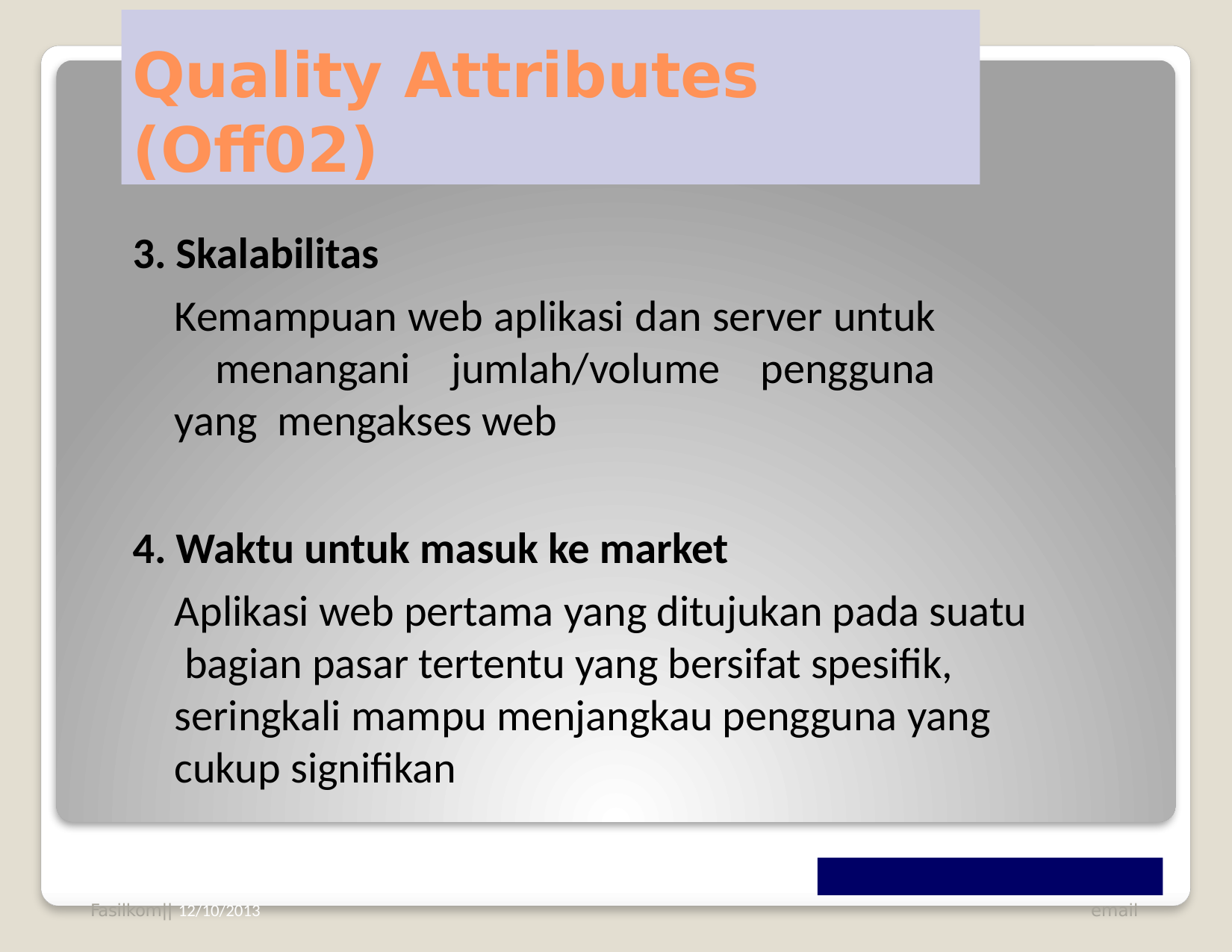

# Quality Attributes (Off02)
Skalabilitas
Kemampuan web aplikasi dan server untuk  menangani jumlah/volume pengguna yang  mengakses web

Waktu untuk masuk ke market
Aplikasi web pertama yang ditujukan pada suatu  bagian pasar tertentu yang bersifat spesifik,  seringkali mampu menjangkau pengguna yang  cukup signifikan

Fasilkom|| 12/10/2013
email